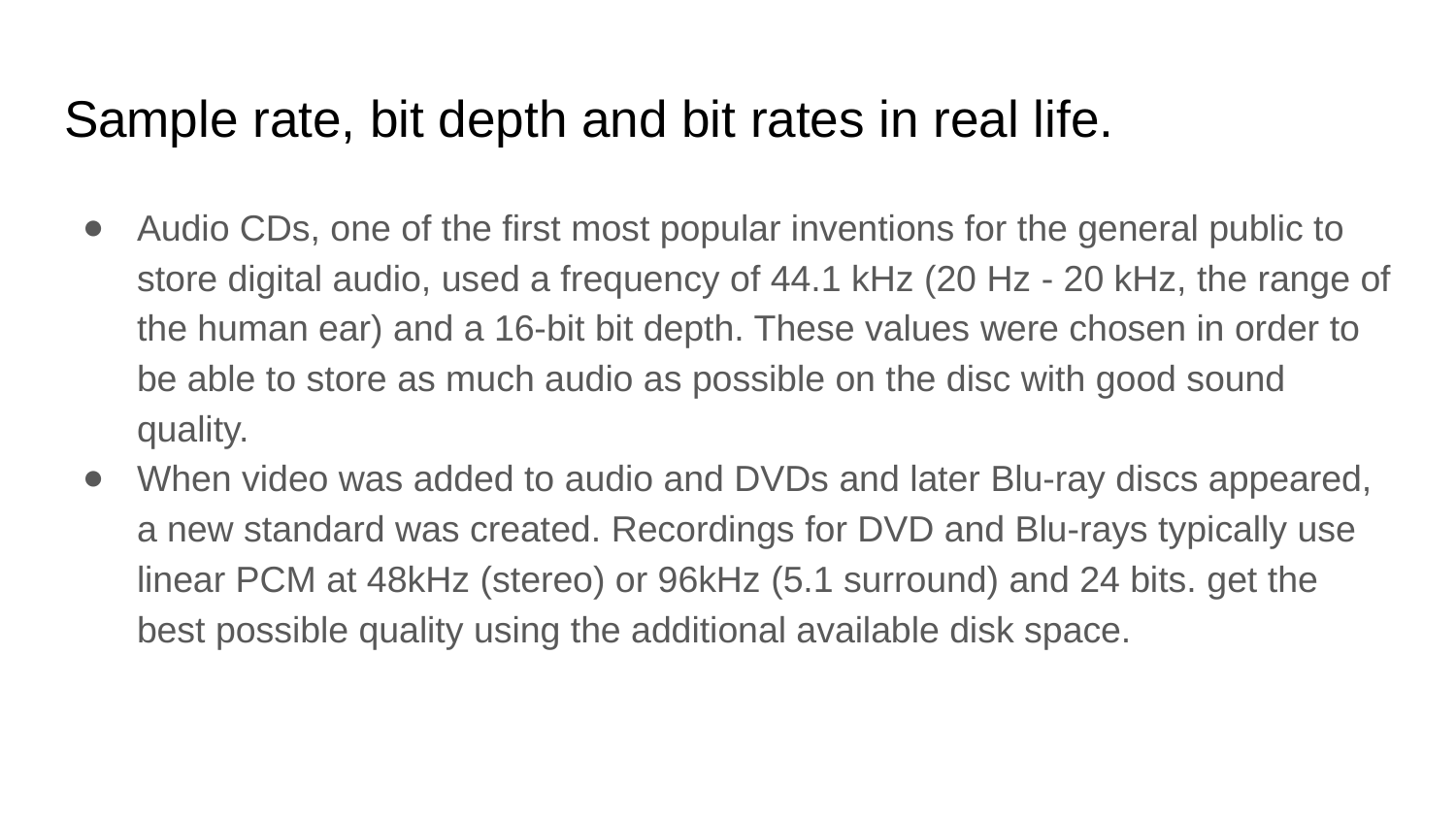

# Sample rate, bit depth and bit rates in real life.
Audio CDs, one of the first most popular inventions for the general public to store digital audio, used a frequency of 44.1 kHz (20 Hz - 20 kHz, the range of the human ear) and a 16-bit bit depth. These values ​​were chosen in order to be able to store as much audio as possible on the disc with good sound quality.
When video was added to audio and DVDs and later Blu-ray discs appeared, a new standard was created. Recordings for DVD and Blu-rays typically use linear PCM at 48kHz (stereo) or 96kHz (5.1 surround) and 24 bits. get the best possible quality using the additional available disk space.